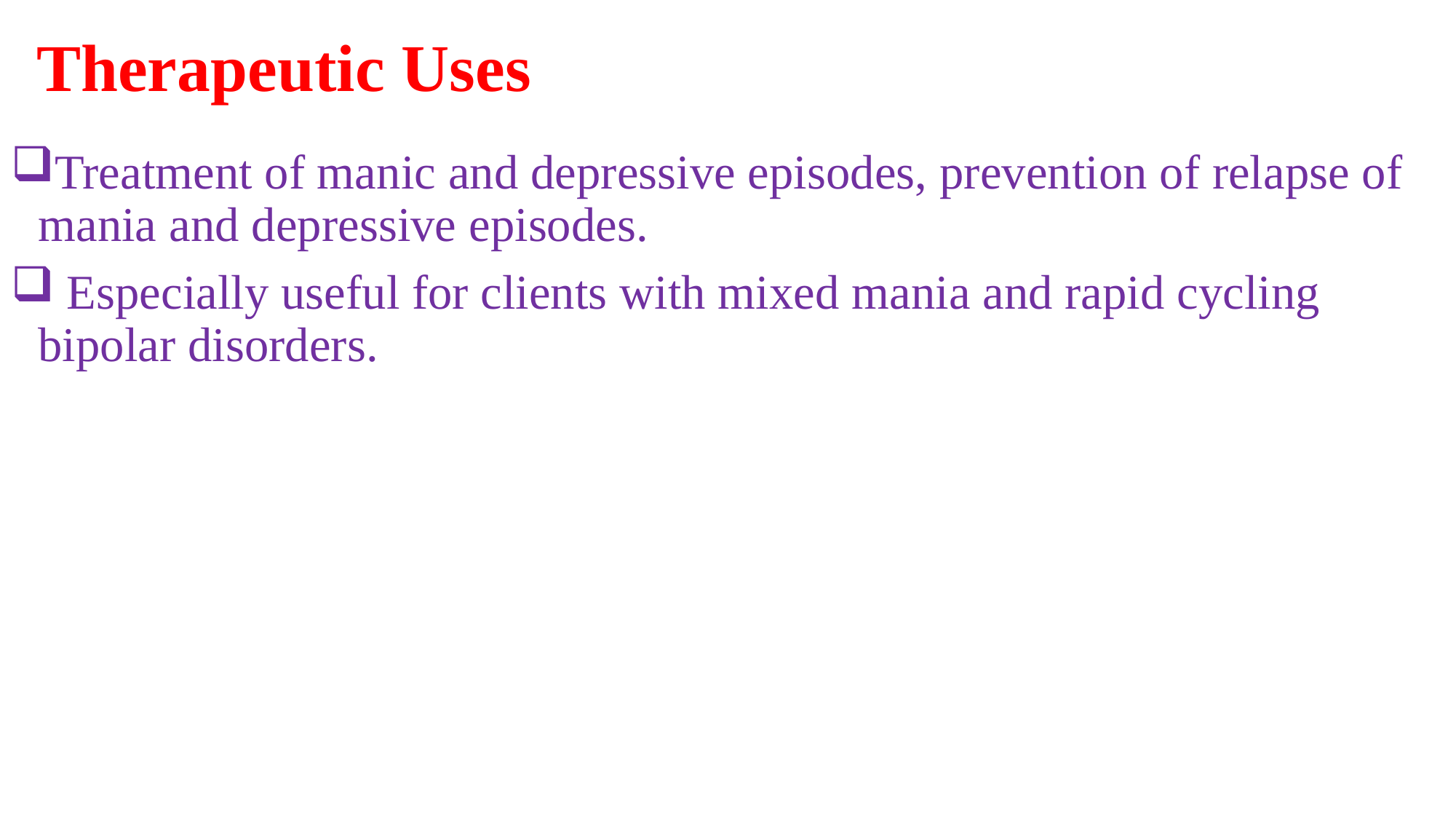

# Therapeutic Uses
Treatment of manic and depressive episodes, prevention of relapse of mania and depressive episodes.
 Especially useful for clients with mixed mania and rapid cycling bipolar disorders.